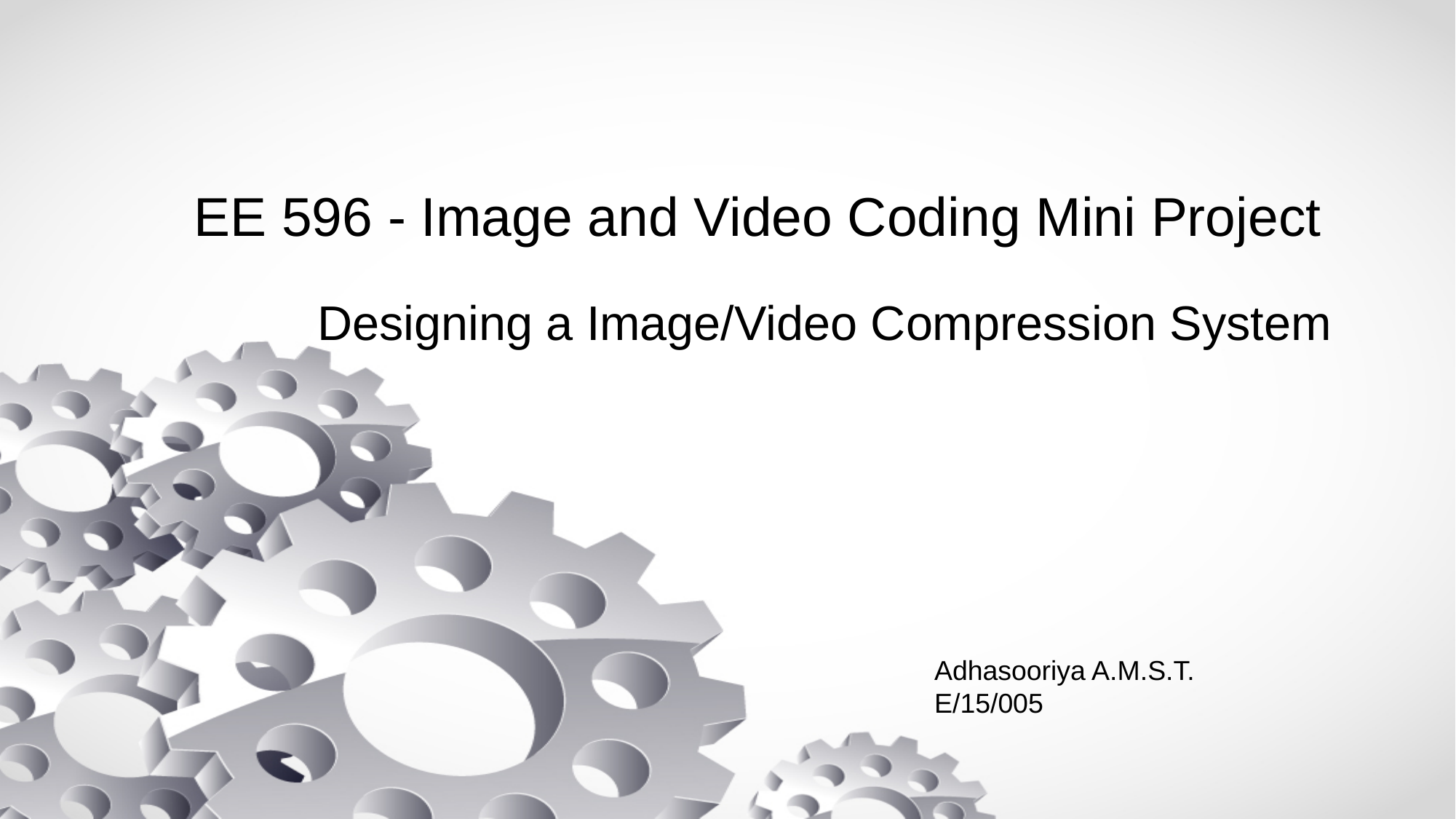

# EE 596 - Image and Video Coding Mini Project
Designing a Image/Video Compression System
Adhasooriya A.M.S.T.
E/15/005